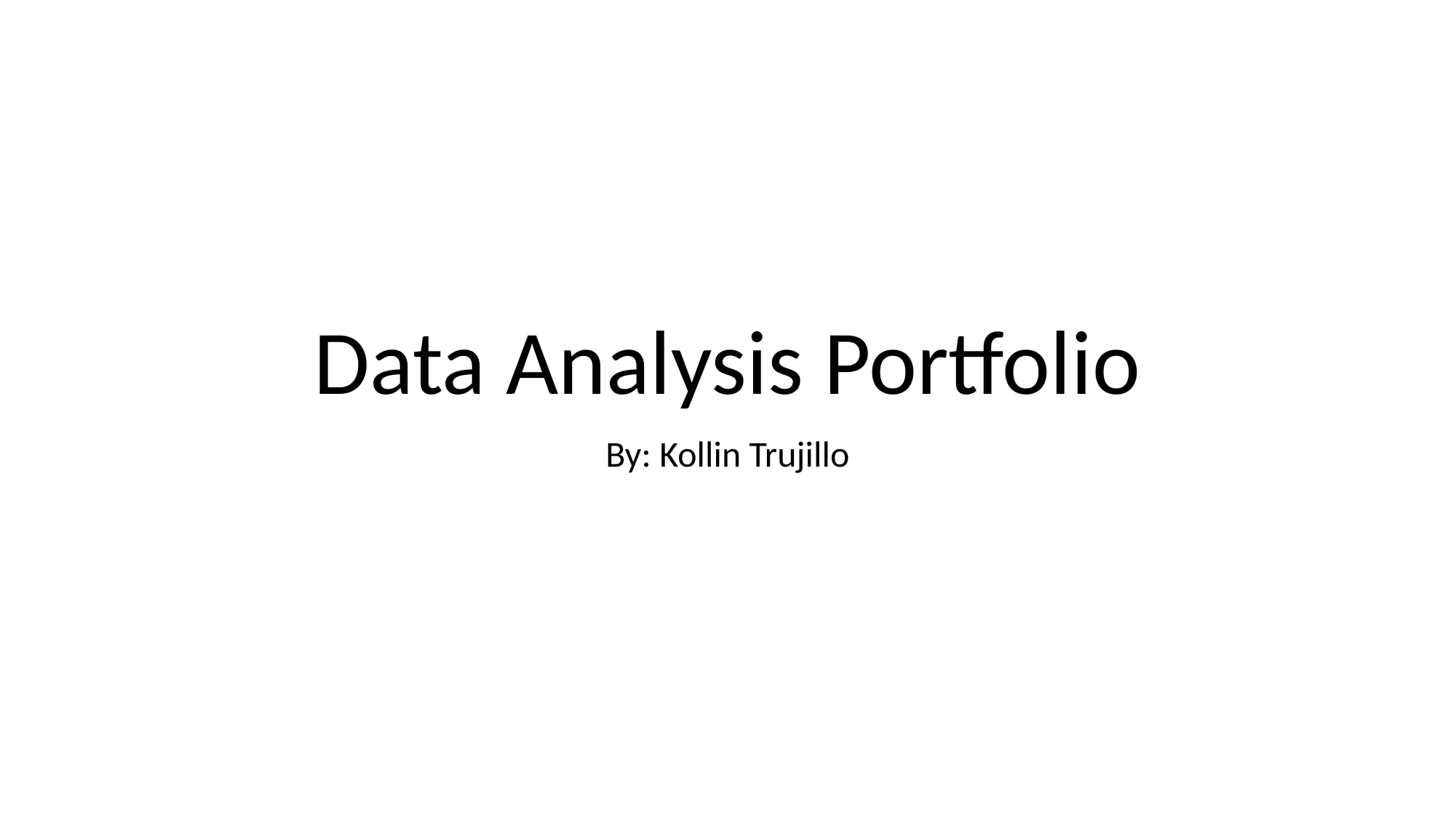

# Data Analysis Portfolio
By: Kollin Trujillo